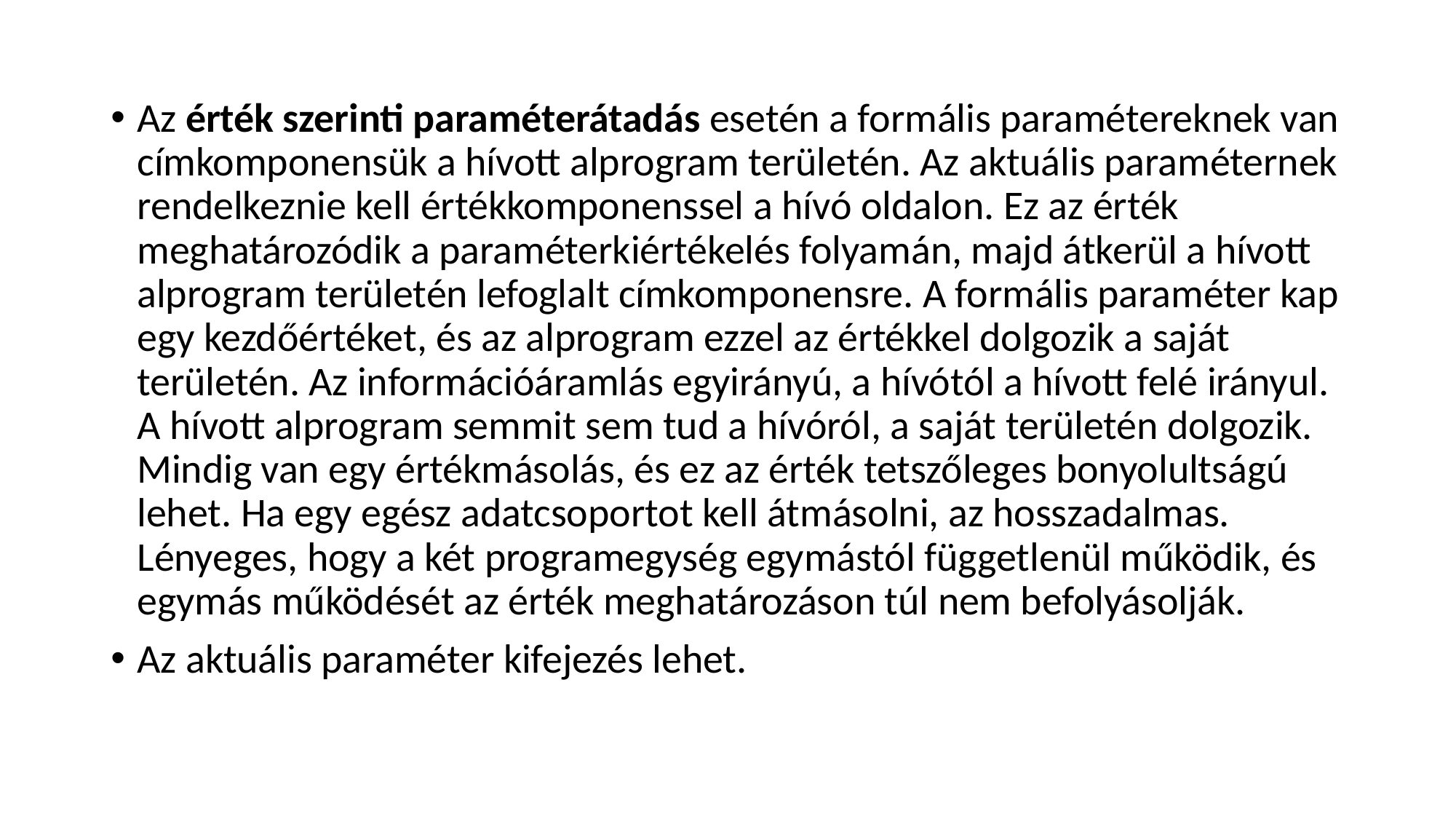

Az érték szerinti paraméterátadás esetén a formális paramétereknek van címkomponensük a hívott alprogram területén. Az aktuális paraméternek rendelkeznie kell értékkomponenssel a hívó oldalon. Ez az érték meghatározódik a paraméterkiértékelés folyamán, majd átkerül a hívott alprogram területén lefoglalt címkomponensre. A formális paraméter kap egy kezdőértéket, és az alprogram ezzel az értékkel dolgozik a saját területén. Az információáramlás egyirányú, a hívótól a hívott felé irányul. A hívott alprogram semmit sem tud a hívóról, a saját területén dolgozik. Mindig van egy értékmásolás, és ez az érték tetszőleges bonyolultságú lehet. Ha egy egész adatcsoportot kell átmásolni, az hosszadalmas. Lényeges, hogy a két programegység egymástól függetlenül működik, és egymás működését az érték meghatározáson túl nem befolyásolják.
Az aktuális paraméter kifejezés lehet.